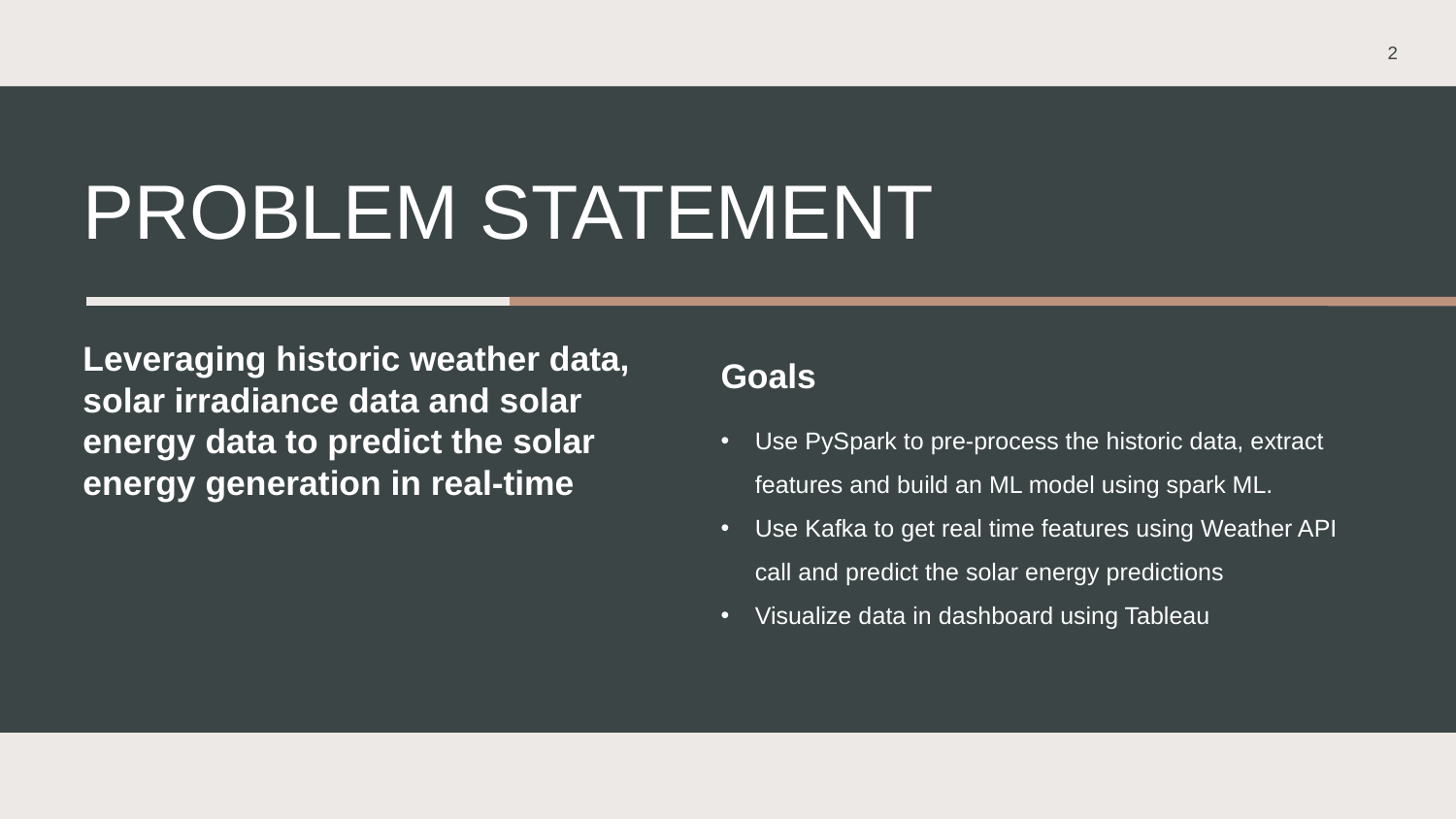

2
# PROBLEM STATEMENT
Leveraging historic weather data, solar irradiance data and solar energy data to predict the solar energy generation in real-time

Goals
Use PySpark to pre-process the historic data, extract features and build an ML model using spark ML.
Use Kafka to get real time features using Weather API call and predict the solar energy predictions
Visualize data in dashboard using Tableau